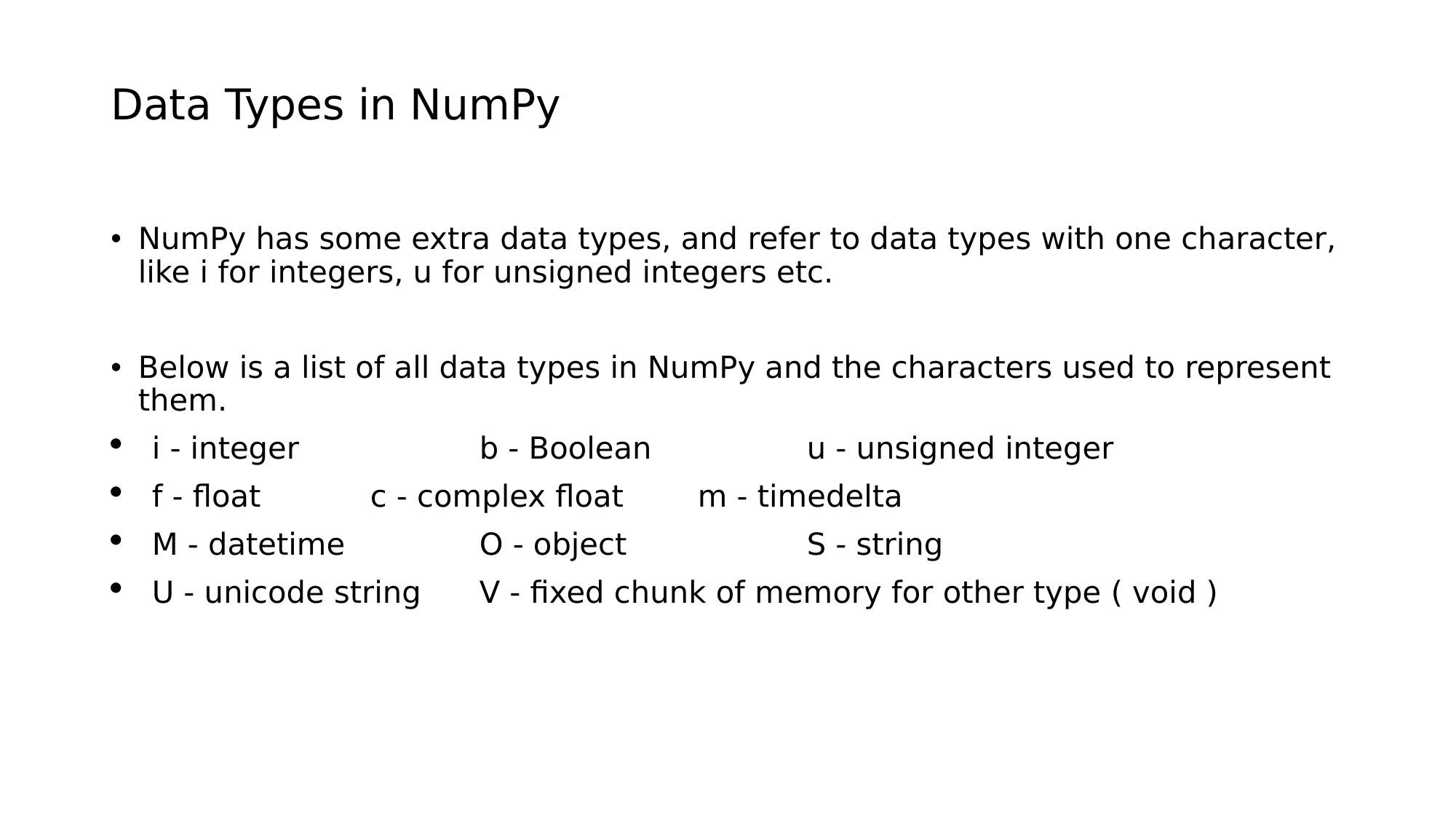

# Data Types in NumPy
NumPy has some extra data types, and refer to data types with one character, like i for integers, u for unsigned integers etc.

Below is a list of all data types in NumPy and the characters used to represent them.
i - integer		b - Boolean 		u - unsigned integer
f - float		c - complex float	m - timedelta
M - datetime		O - object		S - string
U - unicode string	V - fixed chunk of memory for other type ( void )